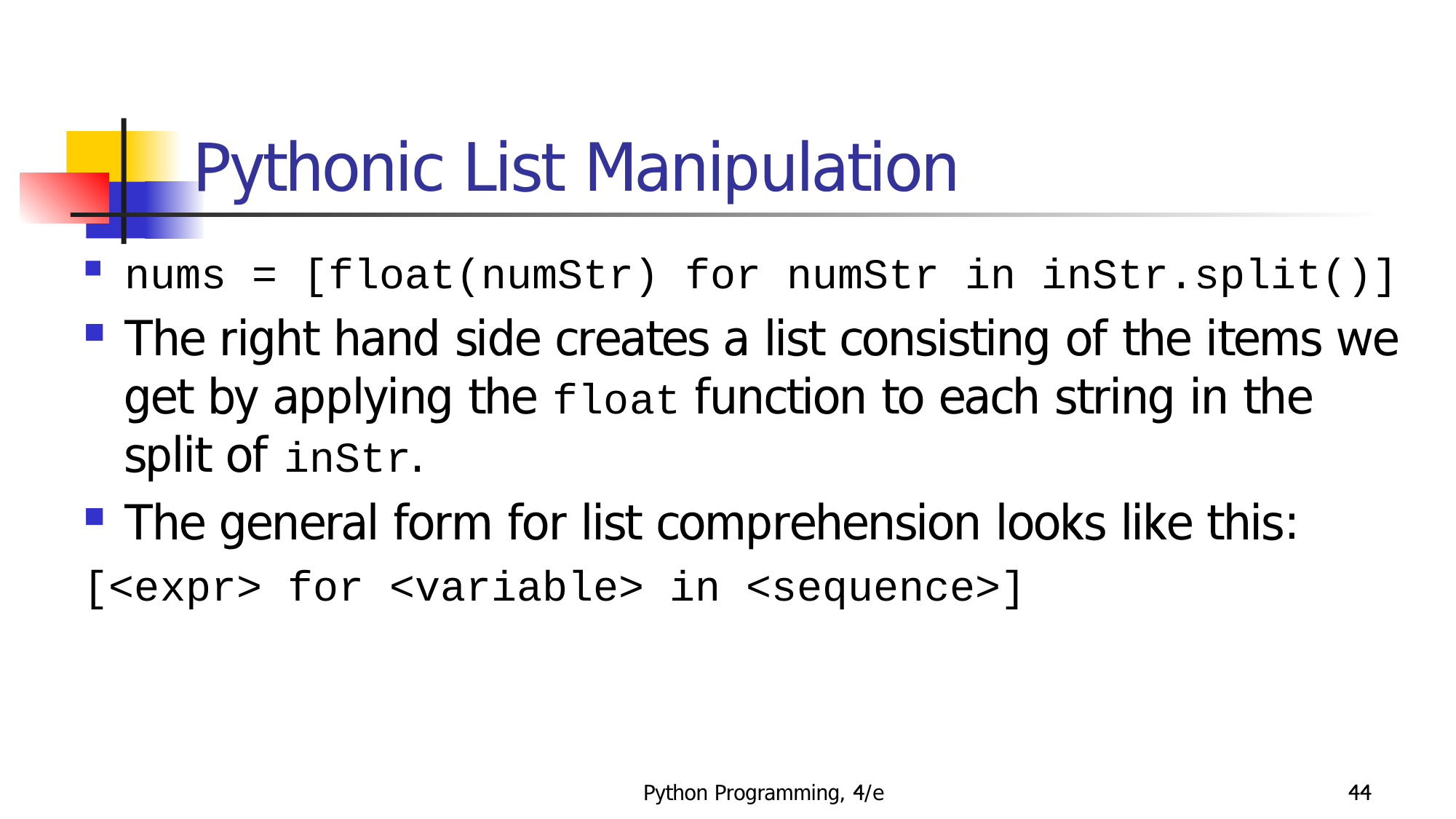

# Pythonic List Manipulation
nums = [float(numStr) for numStr in inStr.split()]
The right hand side creates a list consisting of the items we get by applying the float function to each string in the split of inStr.
The general form for list comprehension looks like this:
[<expr> for <variable> in <sequence>]
Python Programming, 4/e
44